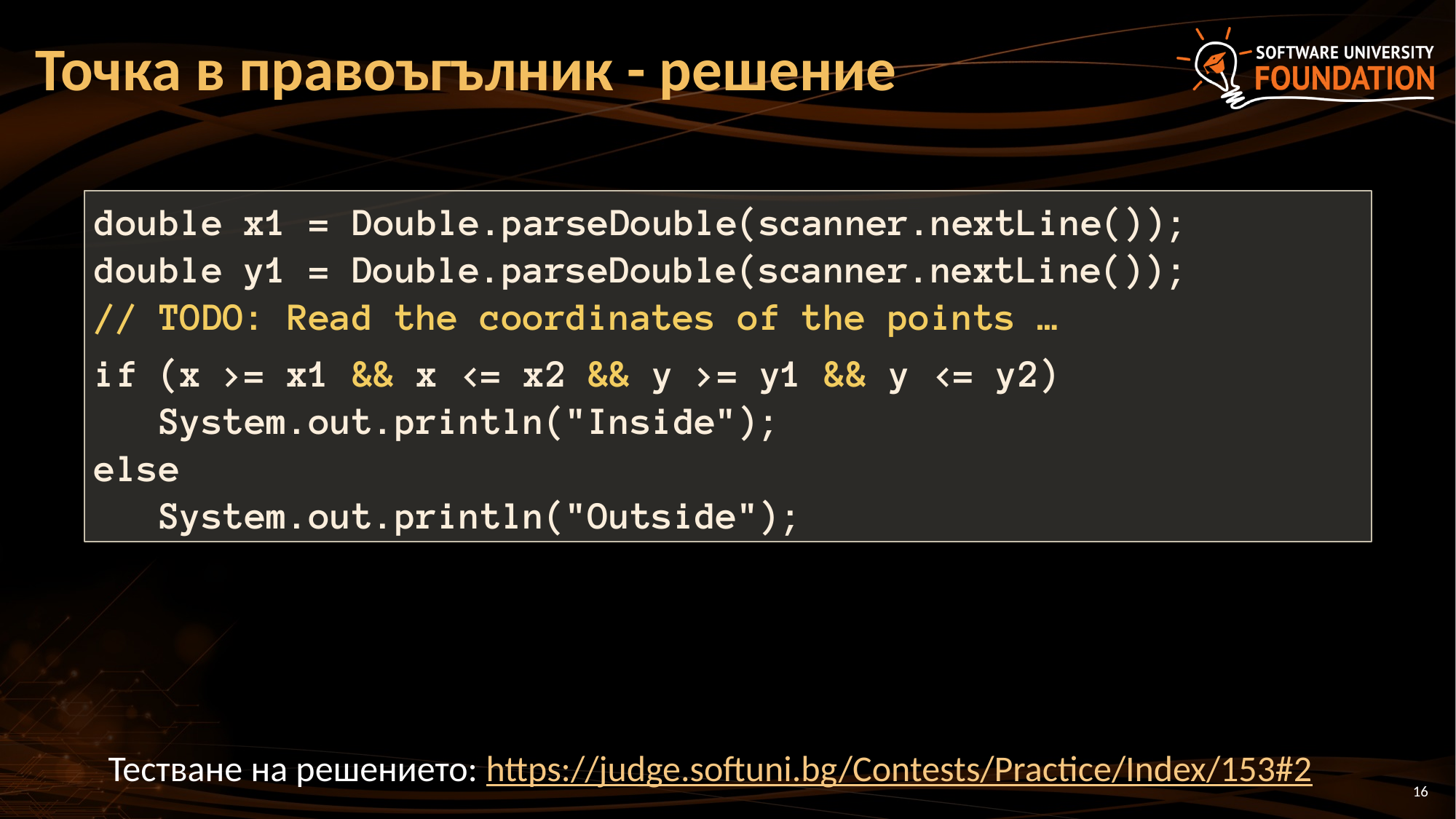

# Точка в правоъгълник - решение
double x1 = Double.parseDouble(scanner.nextLine());
double y1 = Double.parseDouble(scanner.nextLine());
// TODO: Read the coordinates of the points …
if (x >= x1 && x <= x2 && y >= y1 && y <= y2)
   System.out.println("Inside");
else
   System.out.println("Outside");
Тестване на решението: https://judge.softuni.bg/Contests/Practice/Index/153#2
16